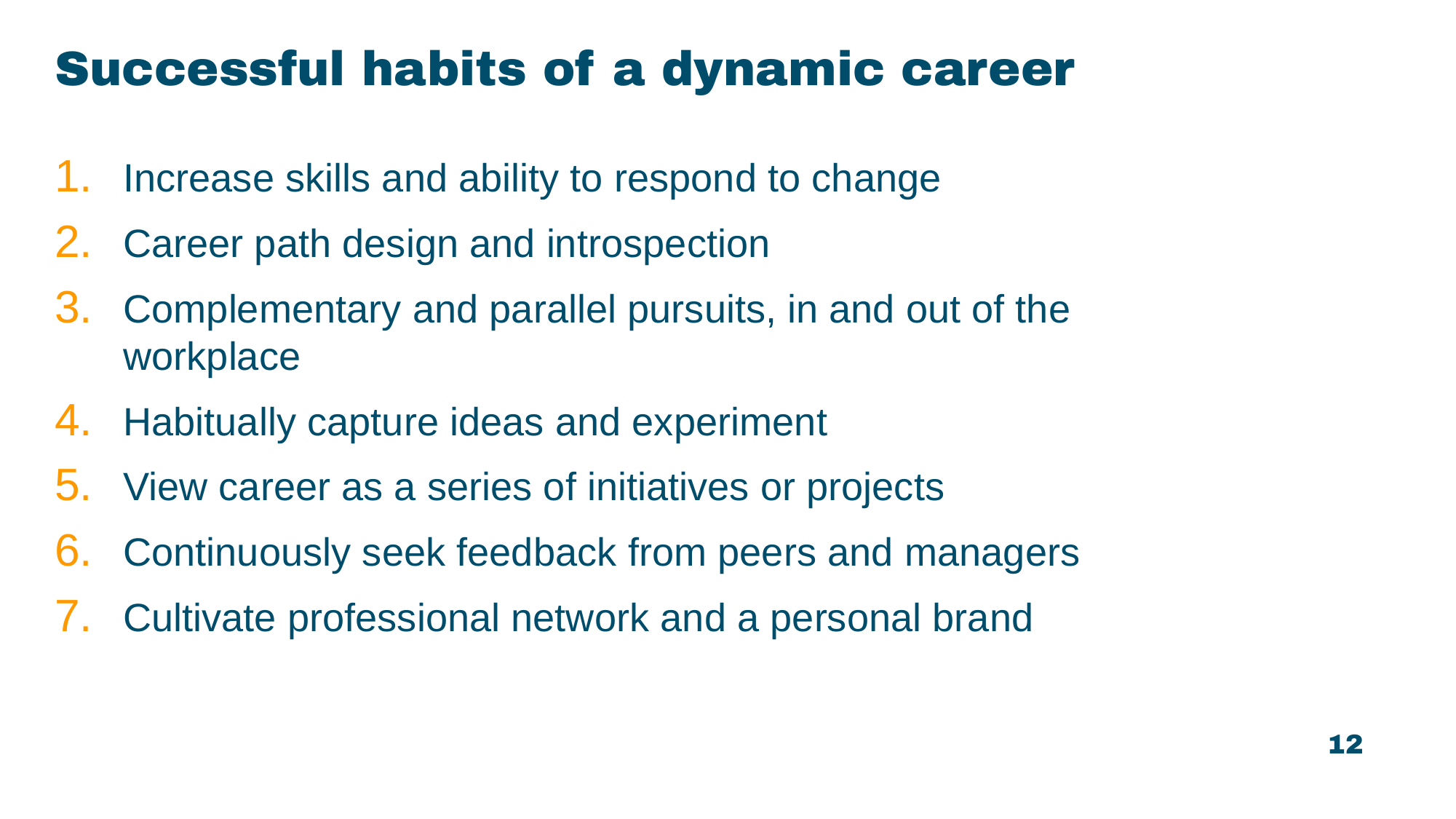

# Successful habits of a dynamic career
Increase skills and ability to respond to change
Career path design and introspection
Complementary and parallel pursuits, in and out of the workplace
Habitually capture ideas and experiment
View career as a series of initiatives or projects
Continuously seek feedback from peers and managers
Cultivate professional network and a personal brand
12